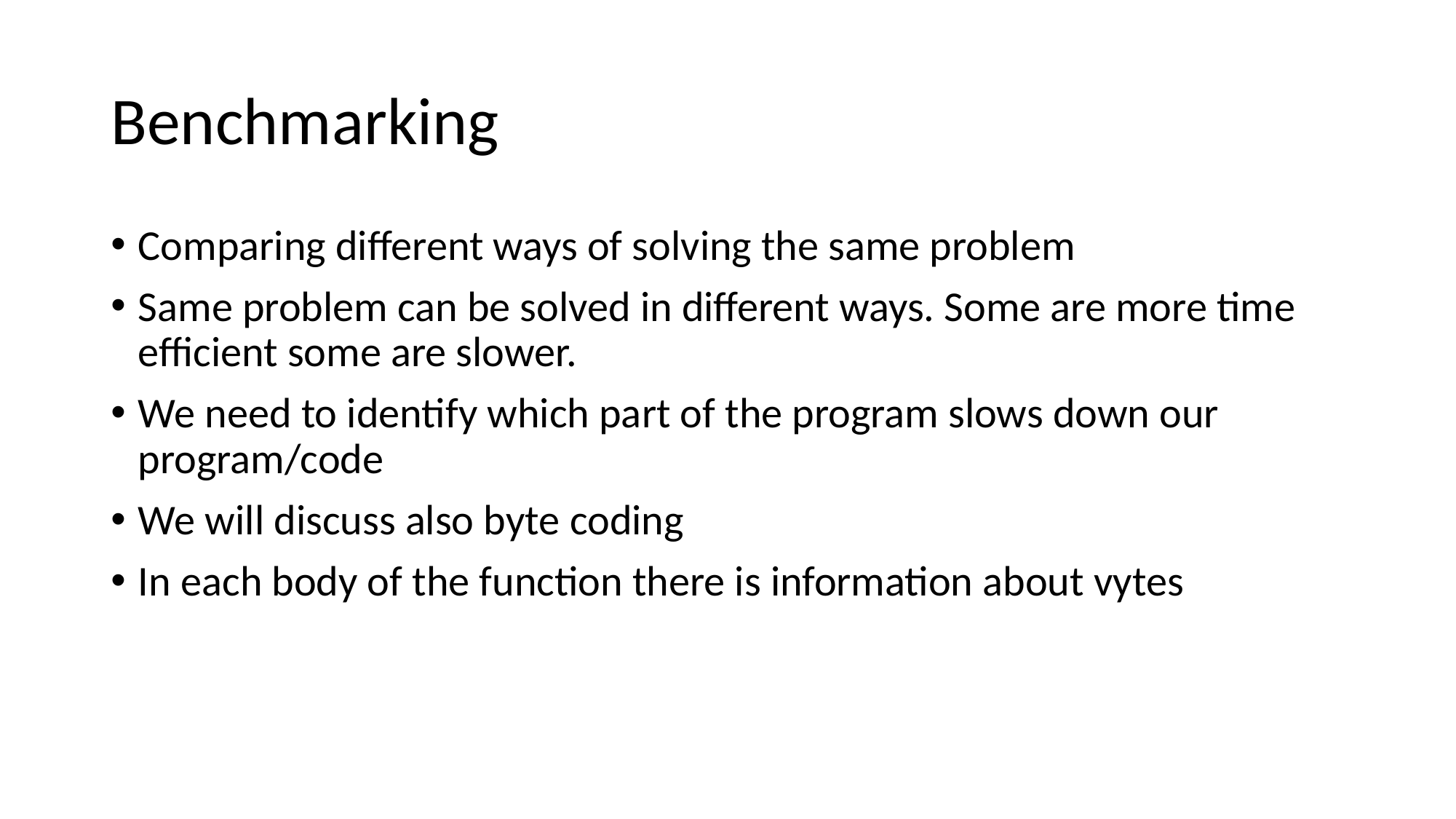

# Benchmarking
Comparing different ways of solving the same problem
Same problem can be solved in different ways. Some are more time efficient some are slower.
We need to identify which part of the program slows down our program/code
We will discuss also byte coding
In each body of the function there is information about vytes